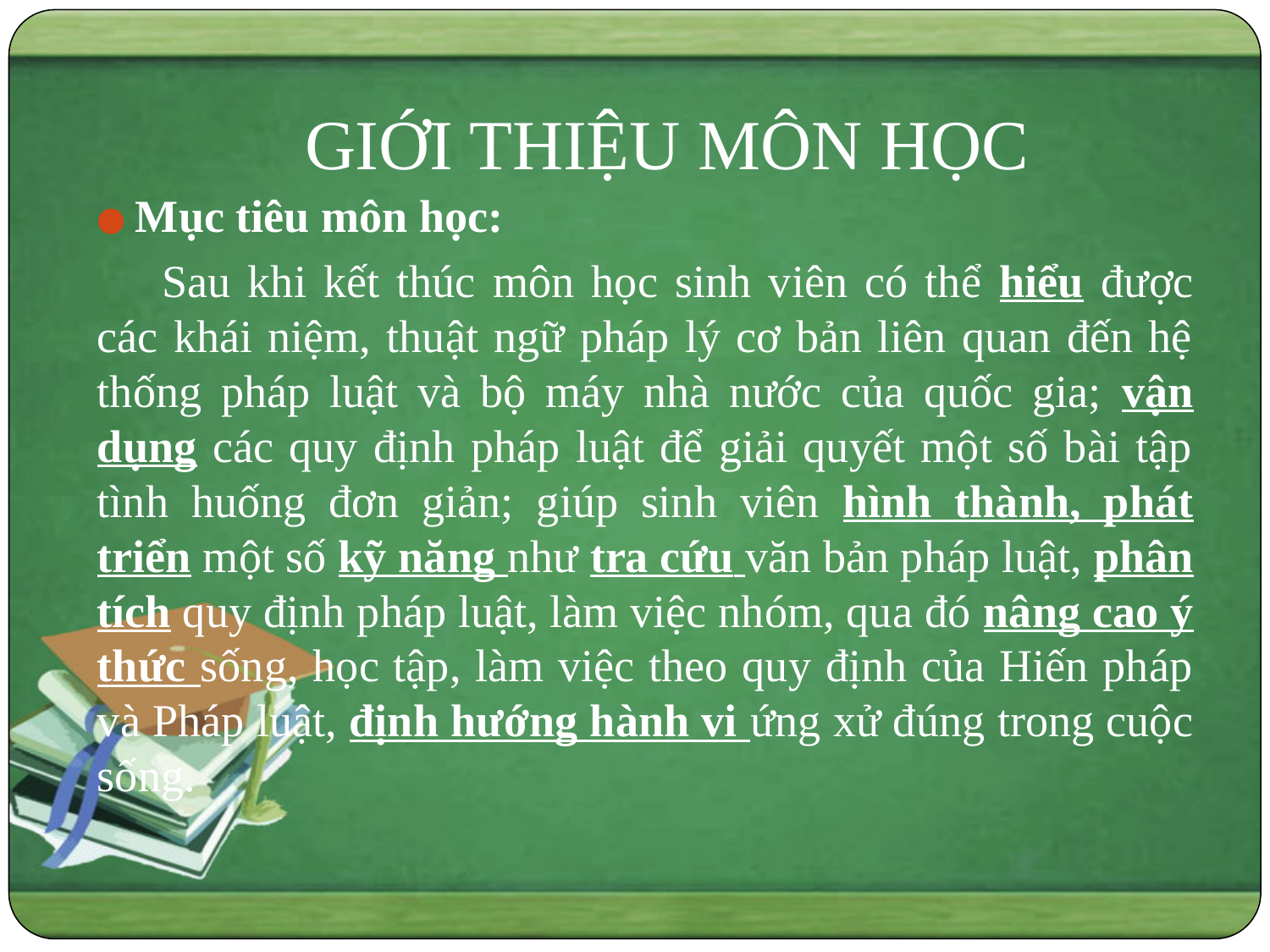

# GIỚI THIỆU MÔN HỌC
Mục tiêu môn học:
Sau khi kết thúc môn học sinh viên có thể hiểu được các khái niệm, thuật ngữ pháp lý cơ bản liên quan đến hệ thống pháp luật và bộ máy nhà nước của quốc gia; vận dụng các quy định pháp luật để giải quyết một số bài tập tình huống đơn giản; giúp sinh viên hình thành, phát triển một số kỹ năng như tra cứu văn bản pháp luật, phân tích quy định pháp luật, làm việc nhóm, qua đó nâng cao ý thức sống, học tập, làm việc theo quy định của Hiến pháp và Pháp luật, định hướng hành vi ứng xử đúng trong cuộc sống.